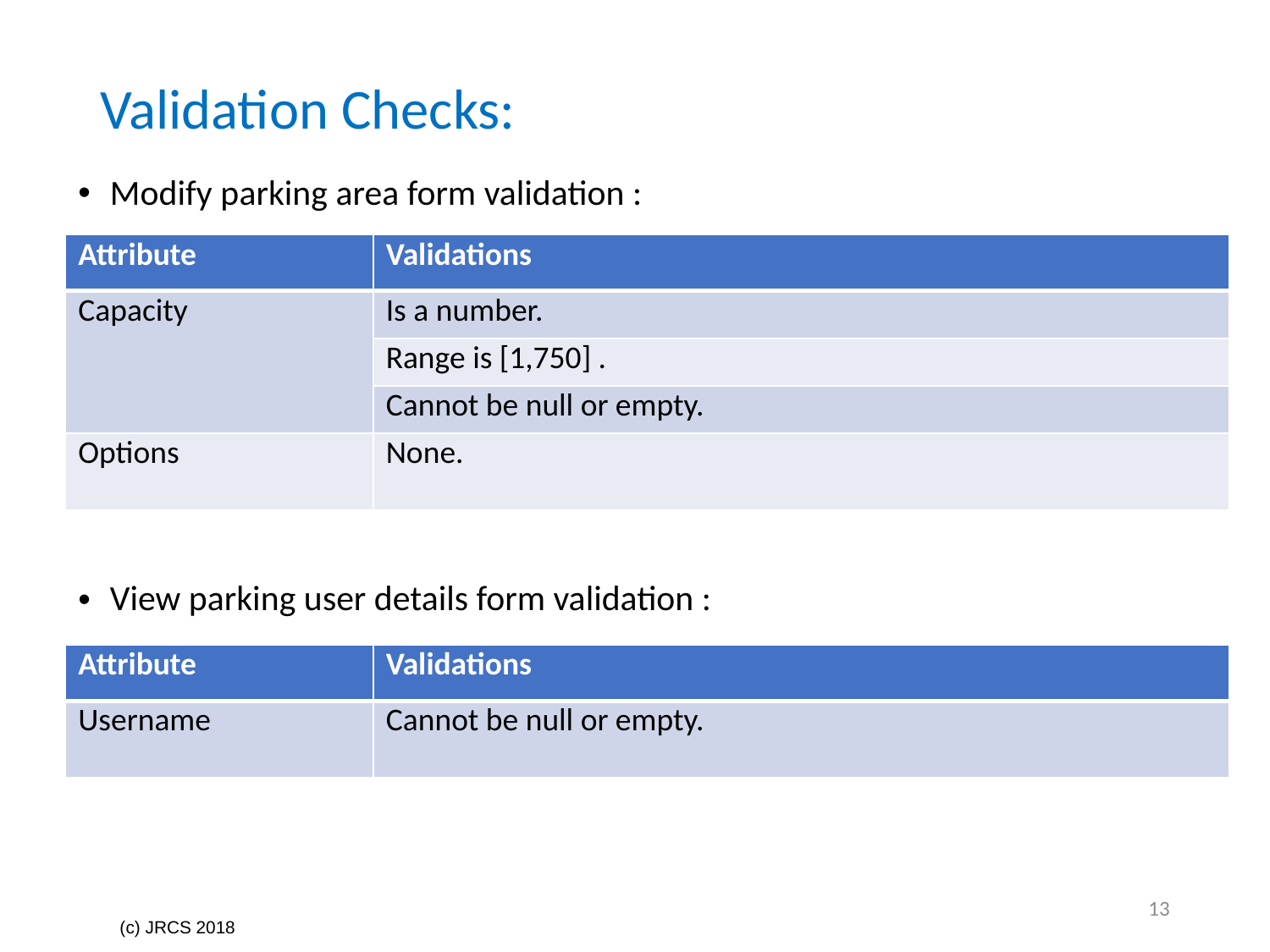

# Validation Checks:
Modify parking area form validation :

| Attribute | Validations |
| --- | --- |
| Capacity | Is a number. |
|  | Range is [1,750] . |
|  | Cannot be null or empty. |
| Options | None. |
View parking user details form validation :

| Attribute | Validations |
| --- | --- |
| Username | Cannot be null or empty. |
13